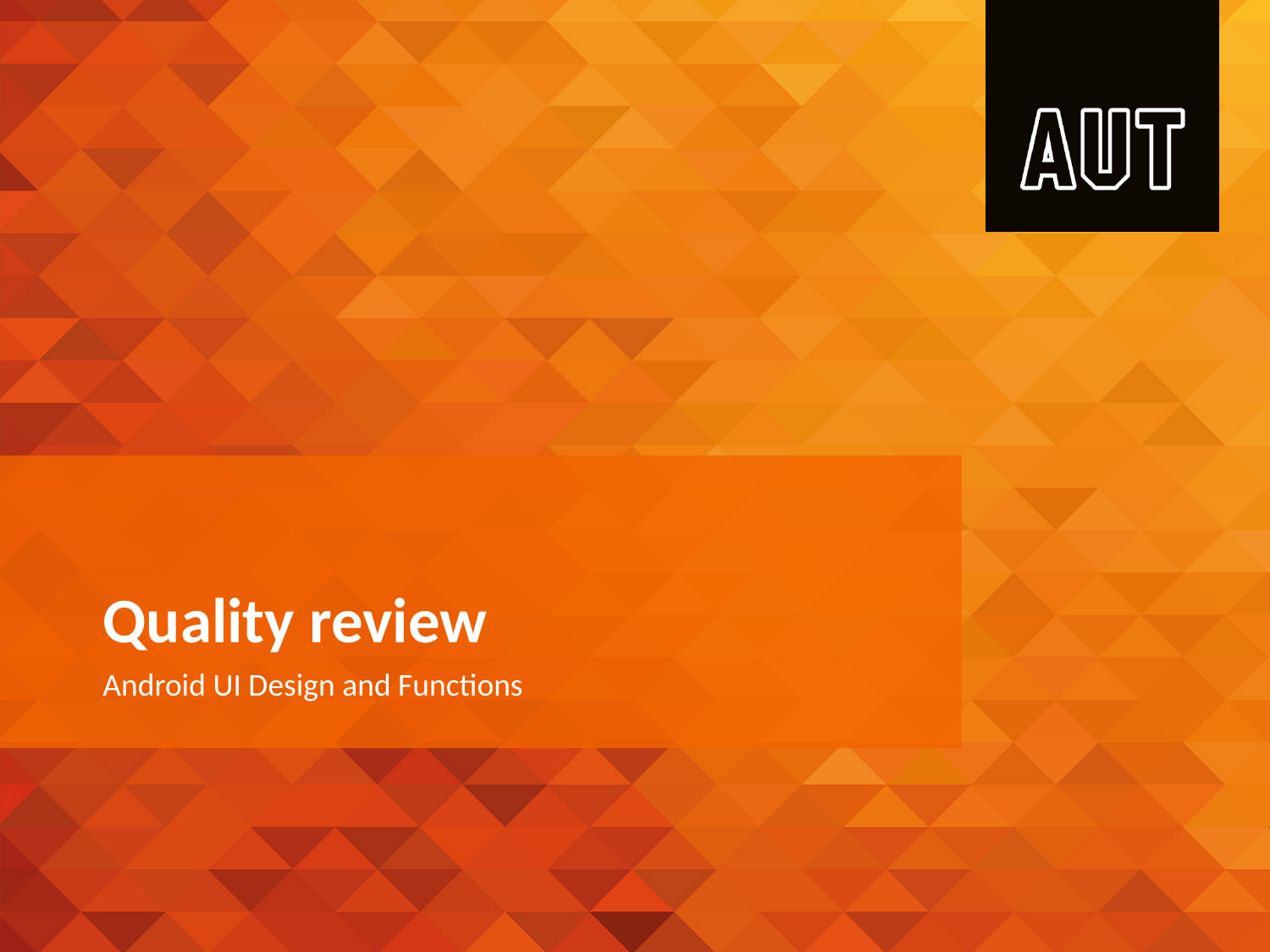

# Quality review
Android UI Design and Functions